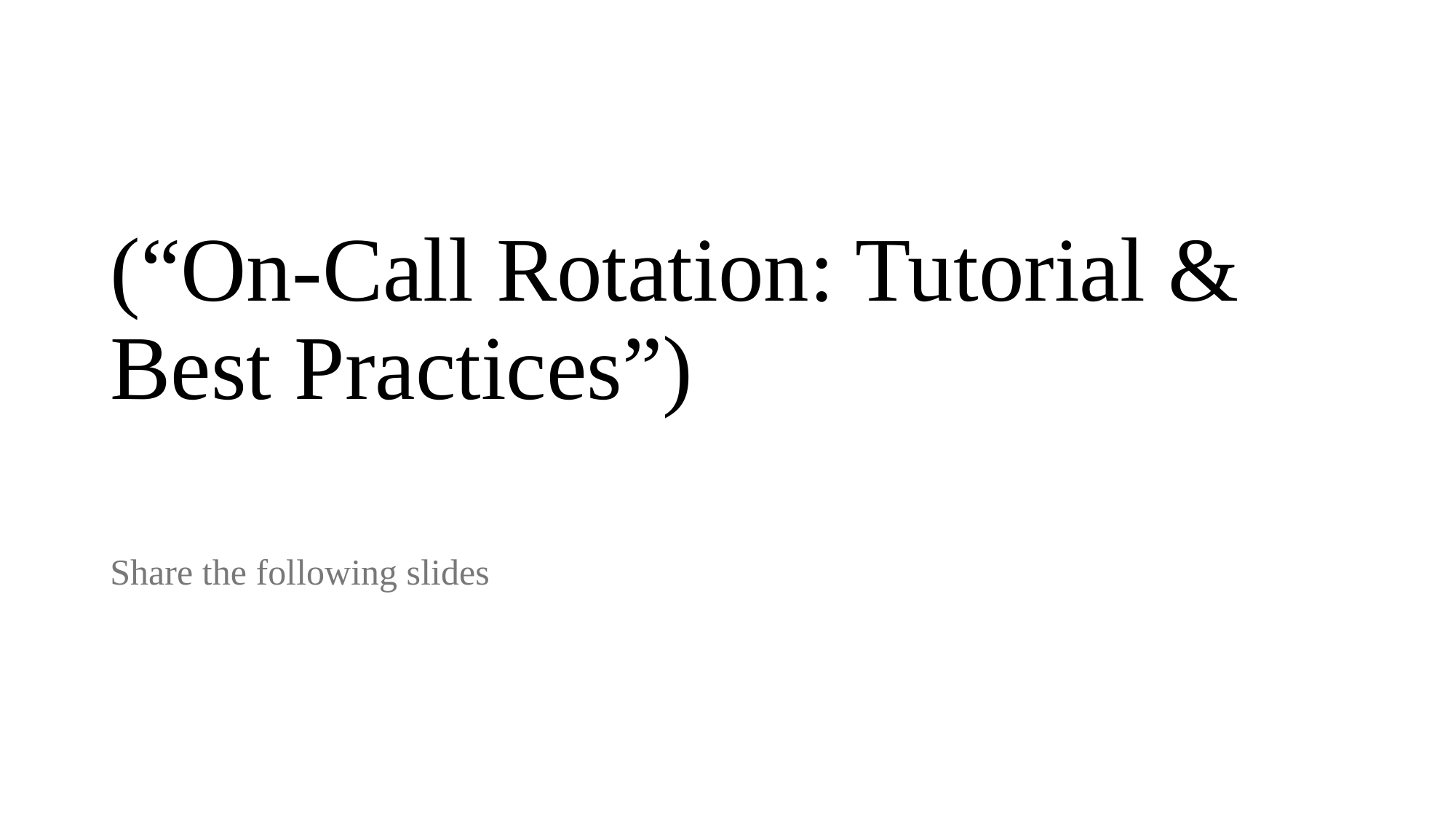

# (“On-Call Rotation: Tutorial & Best Practices”)
Share the following slides